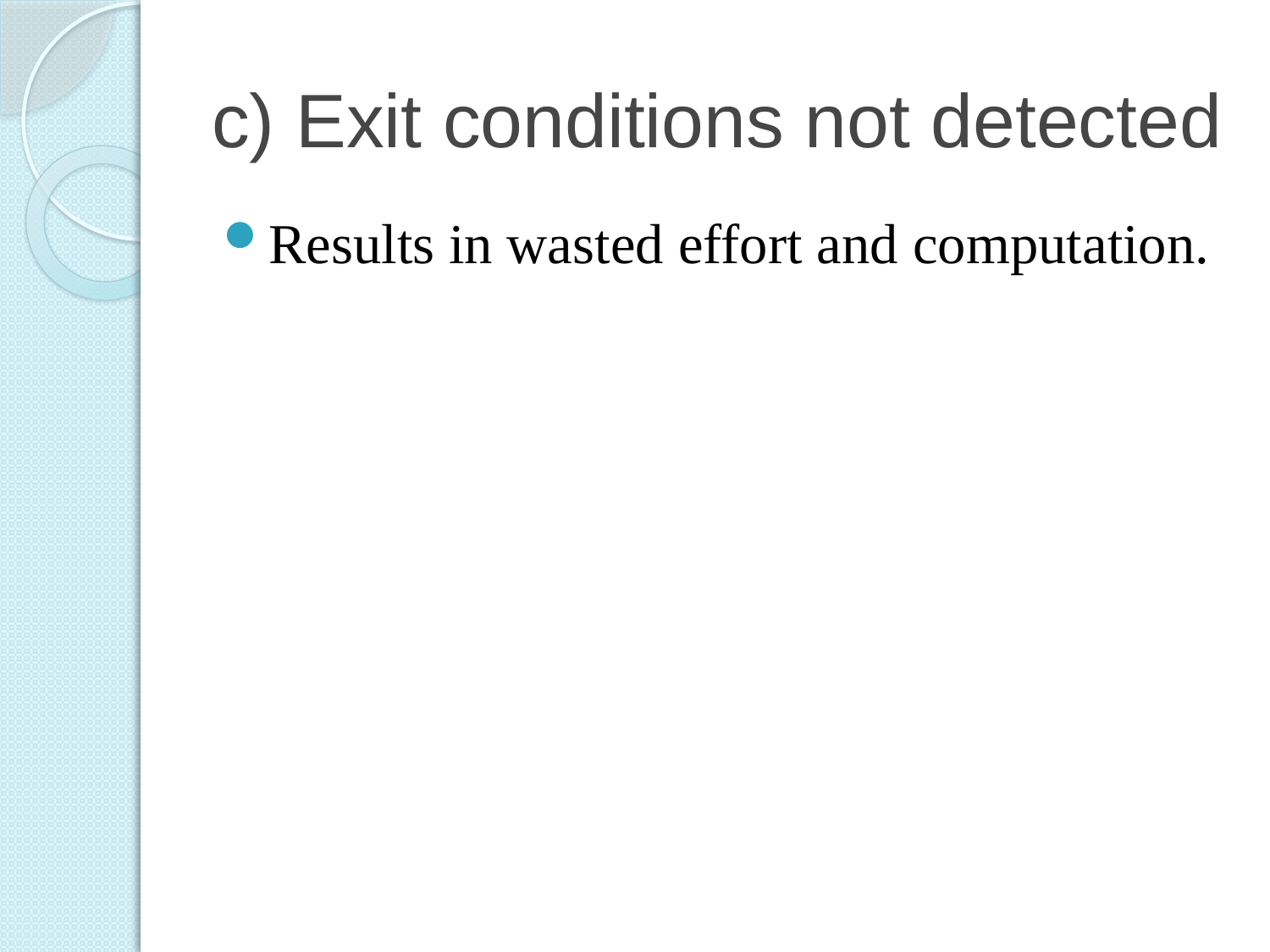

# c) Exit conditions not detected
Results in wasted effort and computation.